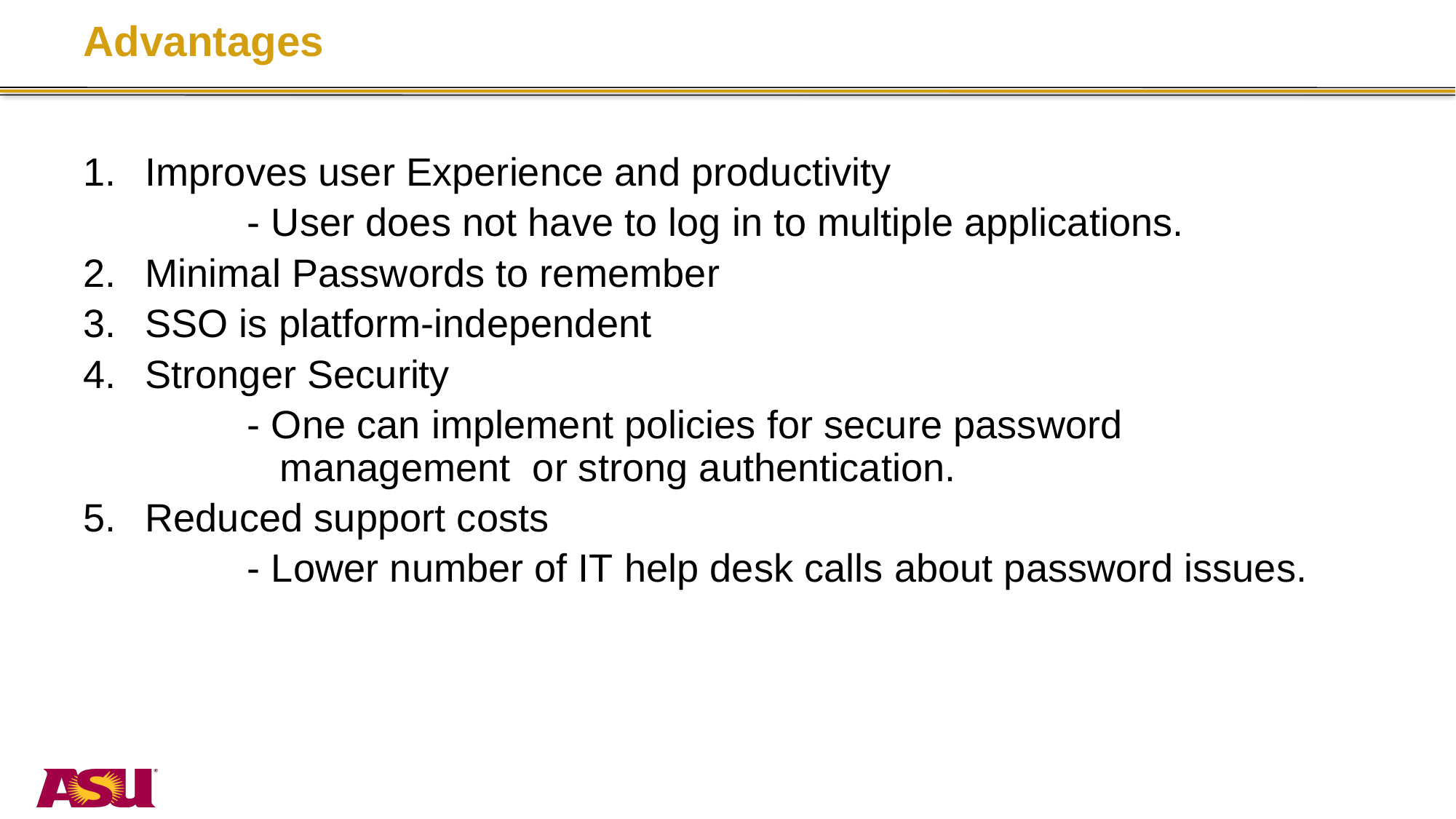

Advantages
Improves user Experience and productivity
	- User does not have to log in to multiple applications.
Minimal Passwords to remember
SSO is platform-independent
Stronger Security
	- One can implement policies for secure password 		   management  or strong authentication.
Reduced support costs
	- Lower number of IT help desk calls about password issues.